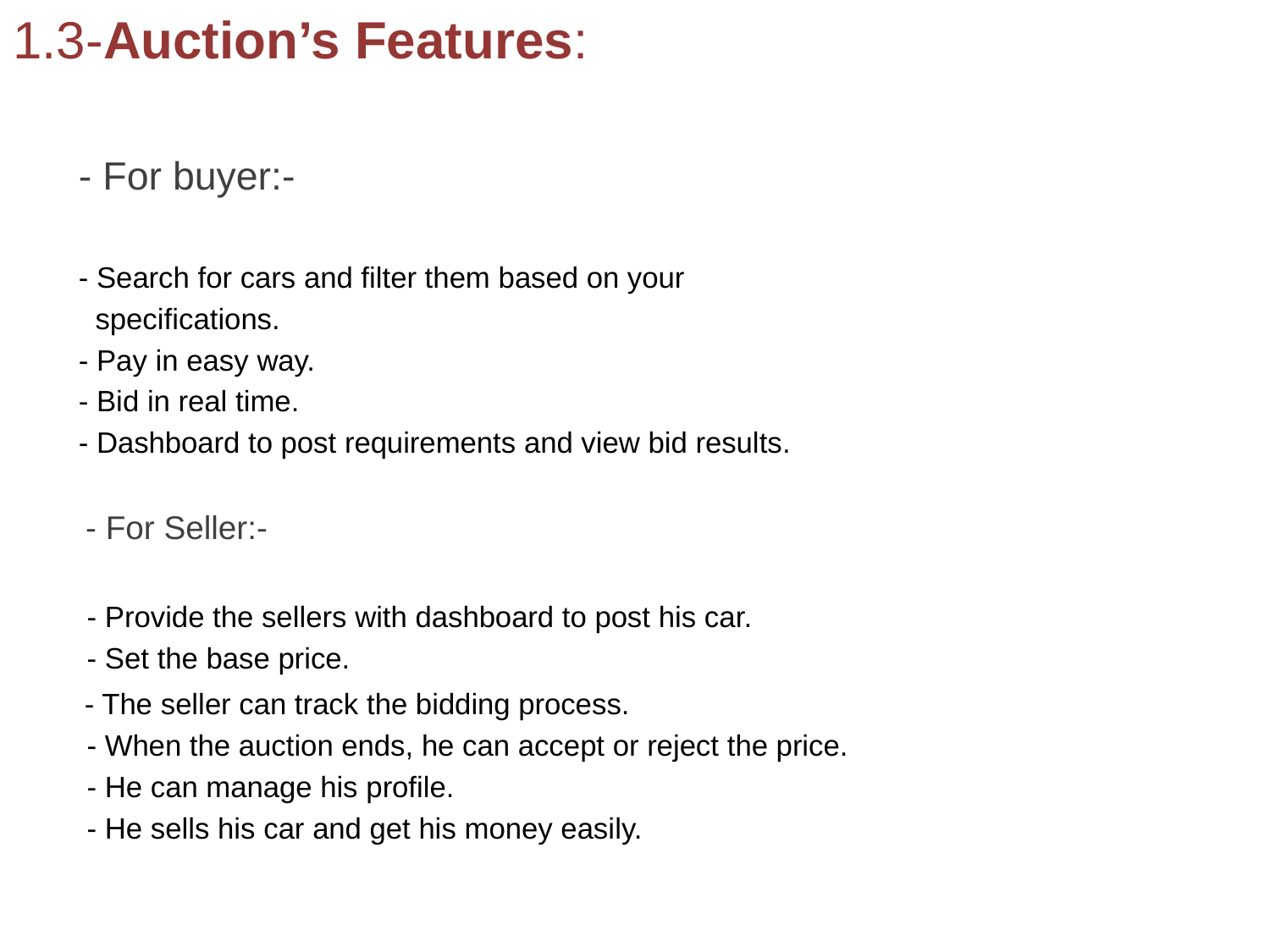

1.3-Auction’s Features:

      - For buyer:-

        - Search for cars and filter them based on your
          specifications.
        - Pay in easy way.
        - Bid in real time.
        - Dashboard to post requirements and view bid results.

        - For Seller:-

         - Provide the sellers with dashboard to post his car.
         - Set the base price.
        - The seller can track the bidding process.
         - When the auction ends, he can accept or reject the price.
         - He can manage his profile.
         - He sells his car and get his money easily.